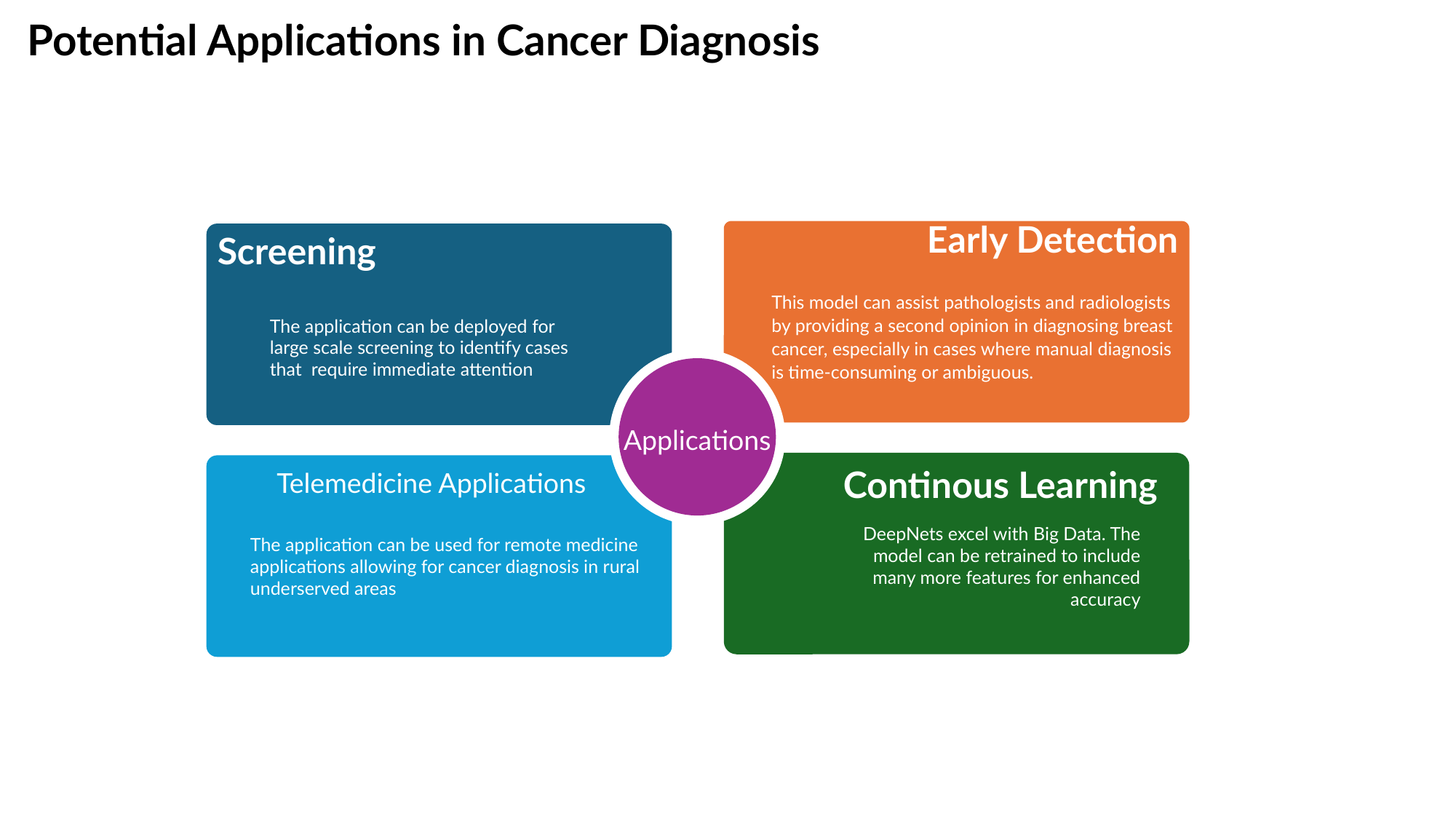

Potential Applications in Cancer Diagnosis
Screening
The application can be deployed for large scale screening to identify cases that  require immediate attention
Early Detection

This model can assist pathologists and radiologists by providing a second opinion in diagnosing breast cancer, especially in cases where manual diagnosis is time-consuming or ambiguous.

Applications

Continous Learning
Telemedicine Applications

The application can be used for remote medicine applications allowing for cancer diagnosis in rural underserved areas
DeepNets excel with Big Data. The model can be retrained to include many more features for enhanced accuracy